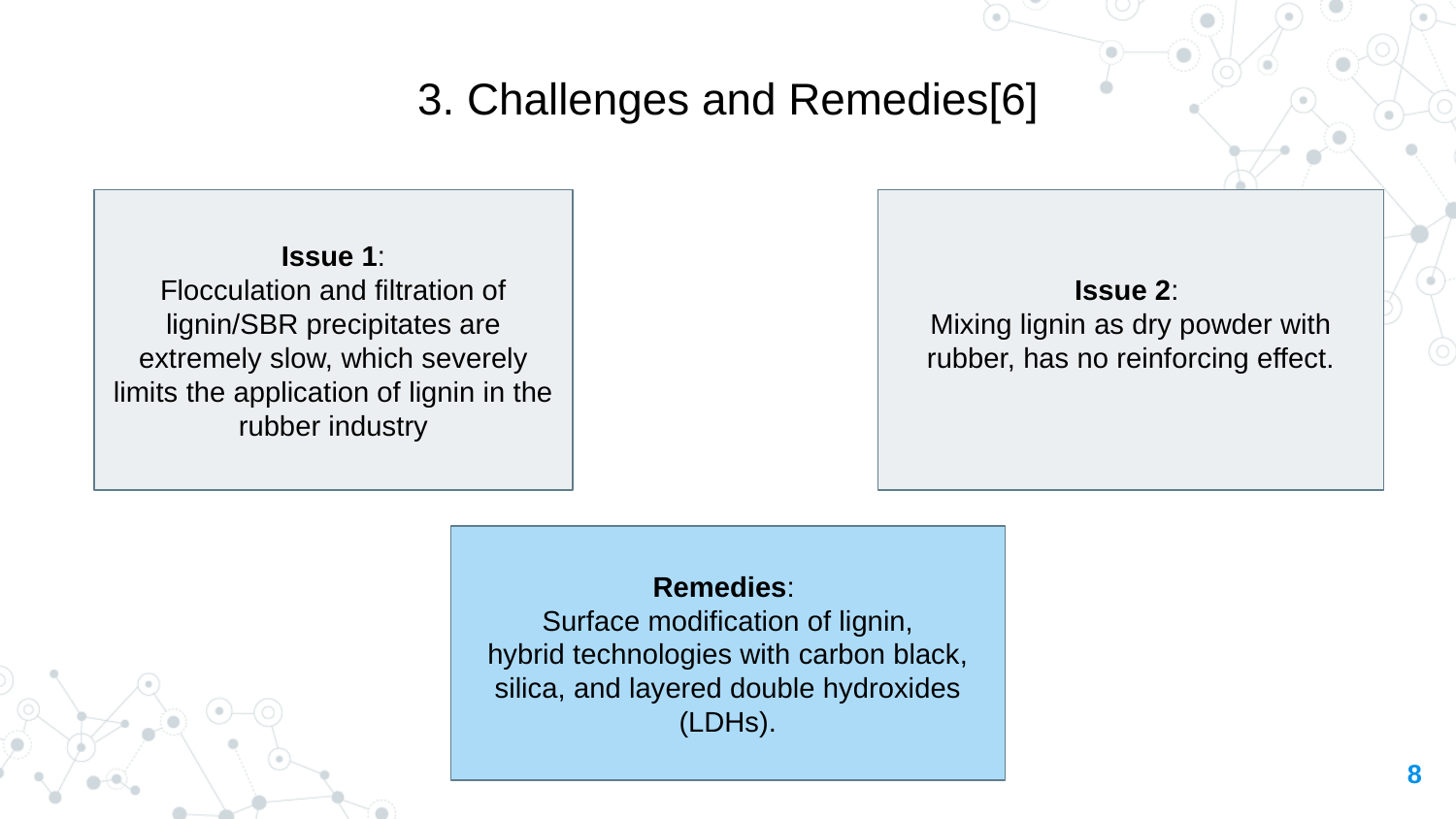

3. Challenges and Remedies[6]
Issue 1:
Flocculation and filtration of lignin/SBR precipitates are extremely slow, which severely limits the application of lignin in the rubber industry
Issue 2:
Mixing lignin as dry powder with rubber, has no reinforcing effect.

Remedies:
Surface modification of lignin,
hybrid technologies with carbon black, silica, and layered double hydroxides (LDHs).
8